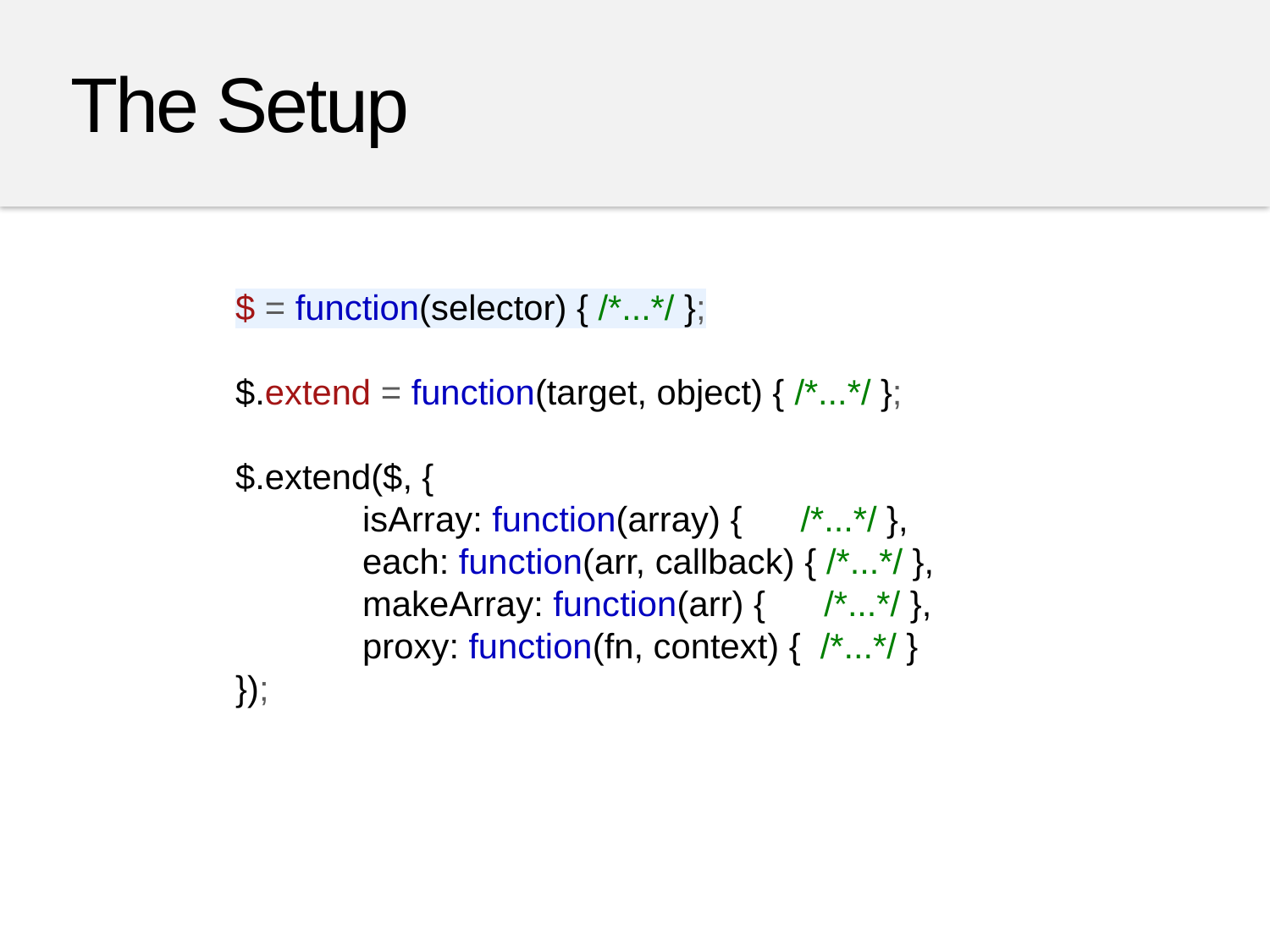

The Setup
$ = function(selector) { /*...*/ };

$.extend = function(target, object) { /*...*/ };

$.extend($, {
	isArray: function(array) {      /*...*/ },
	each: function(arr, callback) { /*...*/ },
	makeArray: function(arr) {      /*...*/ },
	proxy: function(fn, context) {  /*...*/ }
});